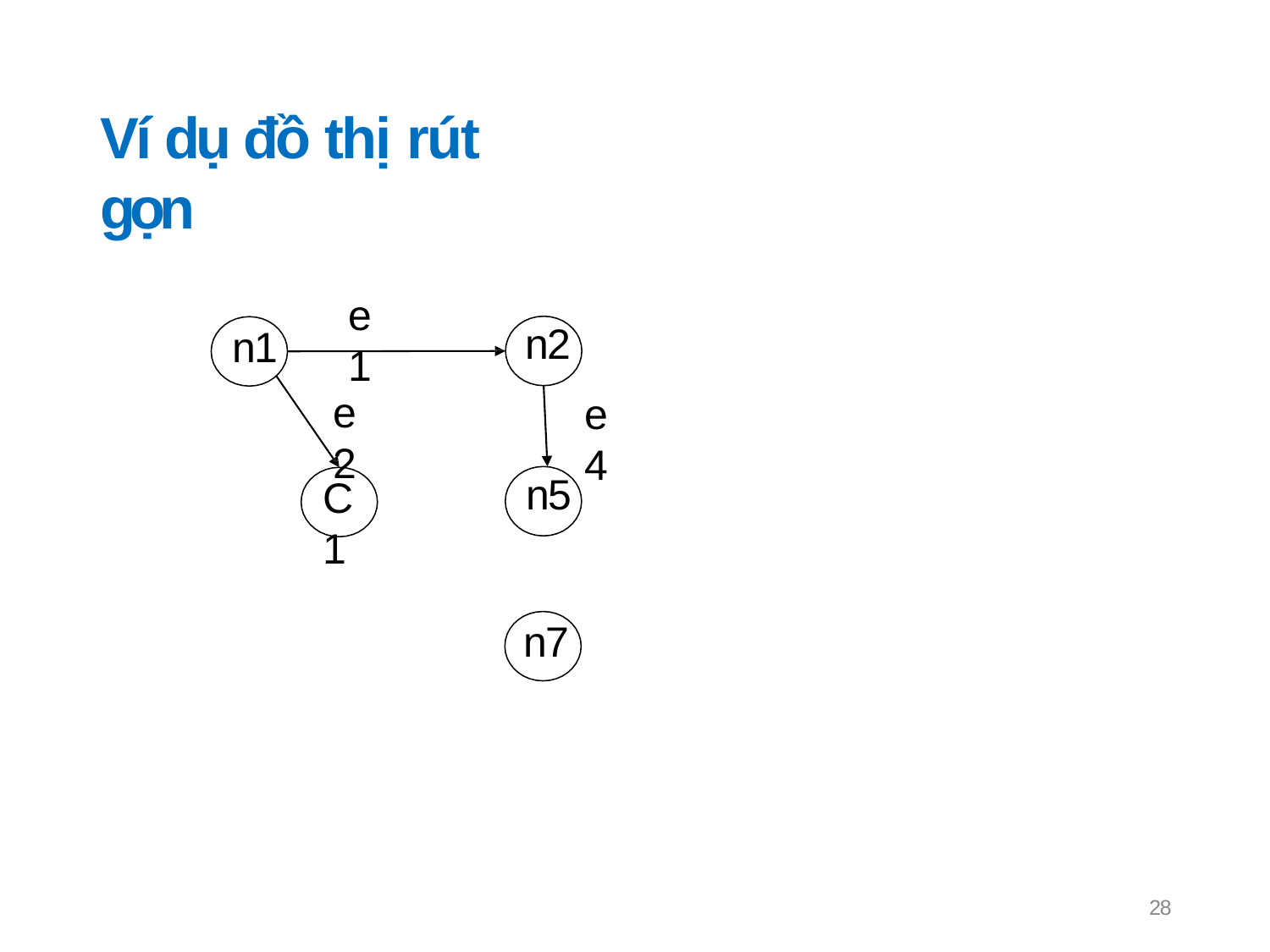

# Ví dụ đồ thị rút gọn
e1
n2

n1
e2
e4
n5
C1

n7
28